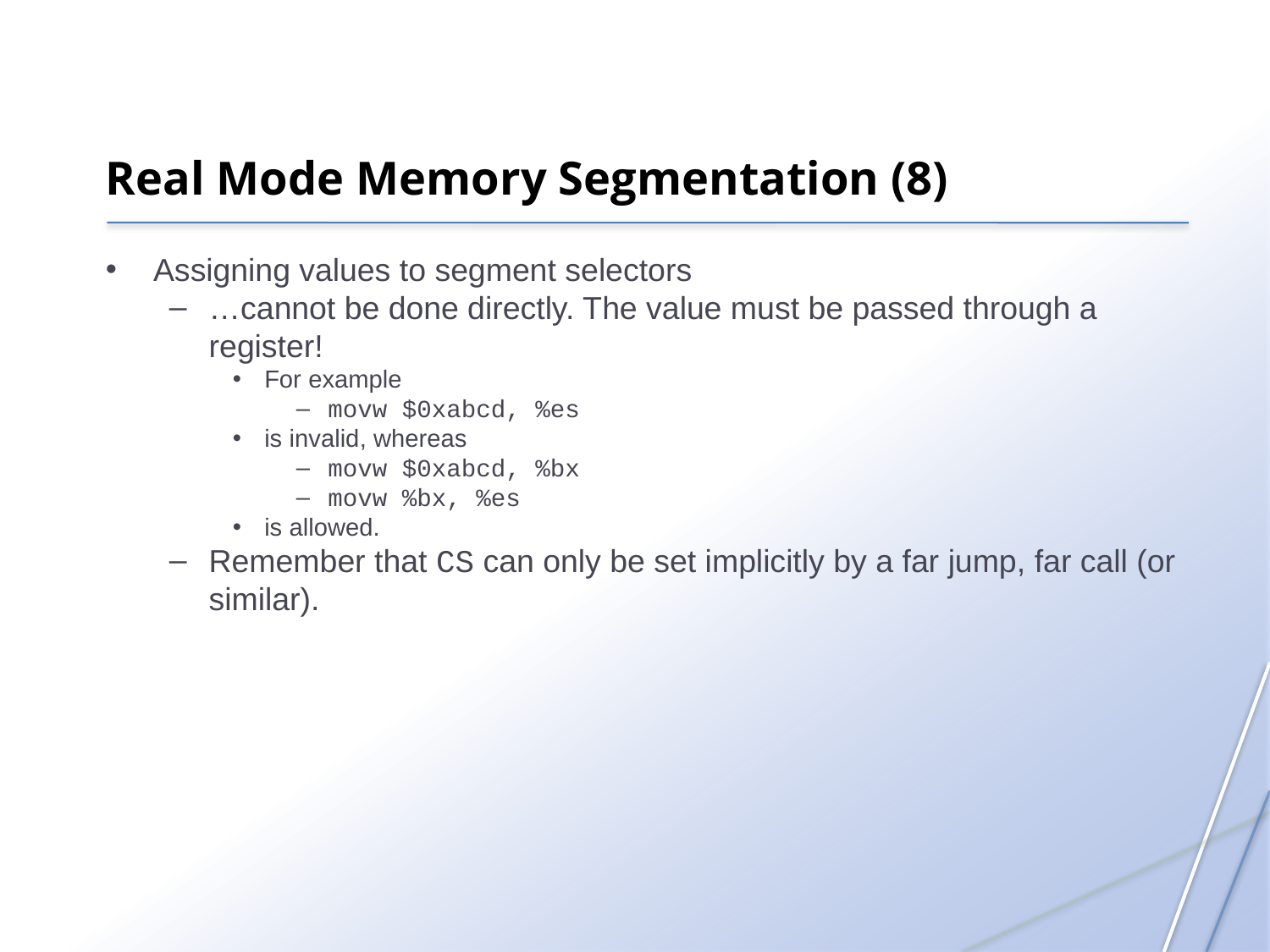

Real Mode Memory Segmentation (8)
Assigning values to segment selectors
…cannot be done directly. The value must be passed through a register!
For example
movw $0xabcd, %es
is invalid, whereas
movw $0xabcd, %bx
movw %bx, %es
is allowed.
Remember that CS can only be set implicitly by a far jump, far call (or similar).